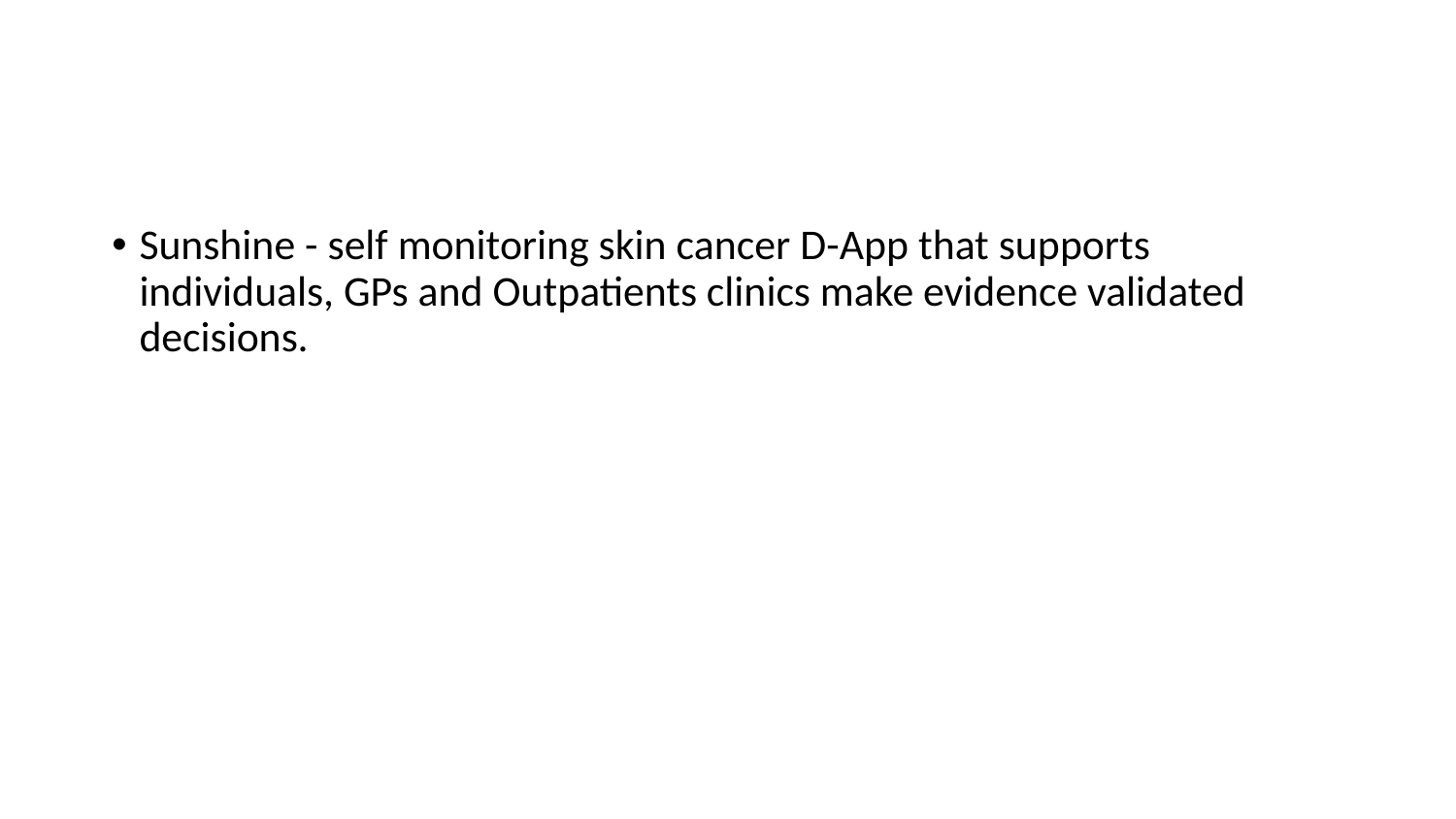

#
Sunshine - self monitoring skin cancer D-App that supports individuals, GPs and Outpatients clinics make evidence validated decisions.